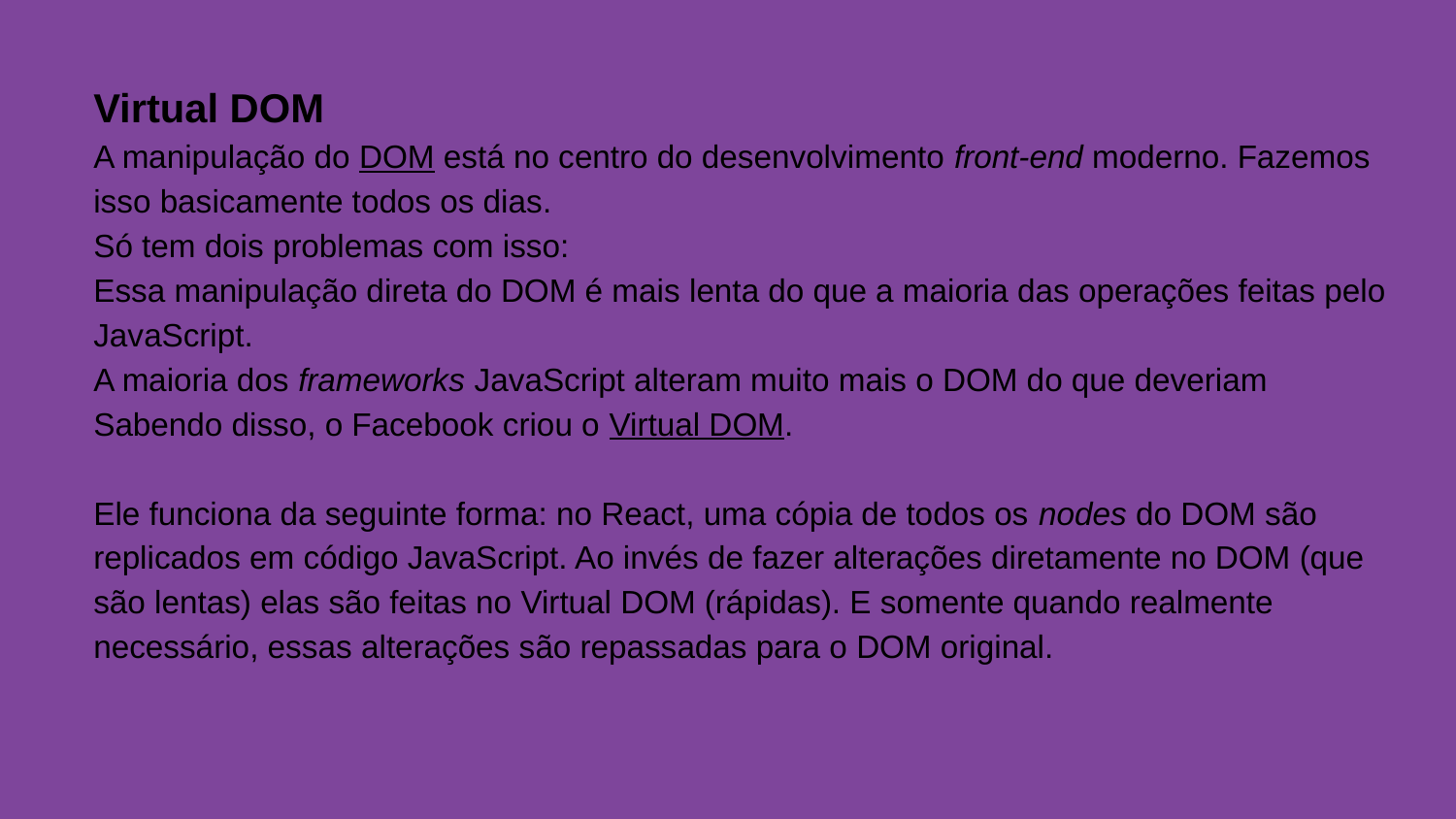

Virtual DOM
A manipulação do DOM está no centro do desenvolvimento front-end moderno. Fazemos isso basicamente todos os dias.
Só tem dois problemas com isso:
Essa manipulação direta do DOM é mais lenta do que a maioria das operações feitas pelo JavaScript.
A maioria dos frameworks JavaScript alteram muito mais o DOM do que deveriam
Sabendo disso, o Facebook criou o Virtual DOM.
Ele funciona da seguinte forma: no React, uma cópia de todos os nodes do DOM são replicados em código JavaScript. Ao invés de fazer alterações diretamente no DOM (que são lentas) elas são feitas no Virtual DOM (rápidas). E somente quando realmente necessário, essas alterações são repassadas para o DOM original.